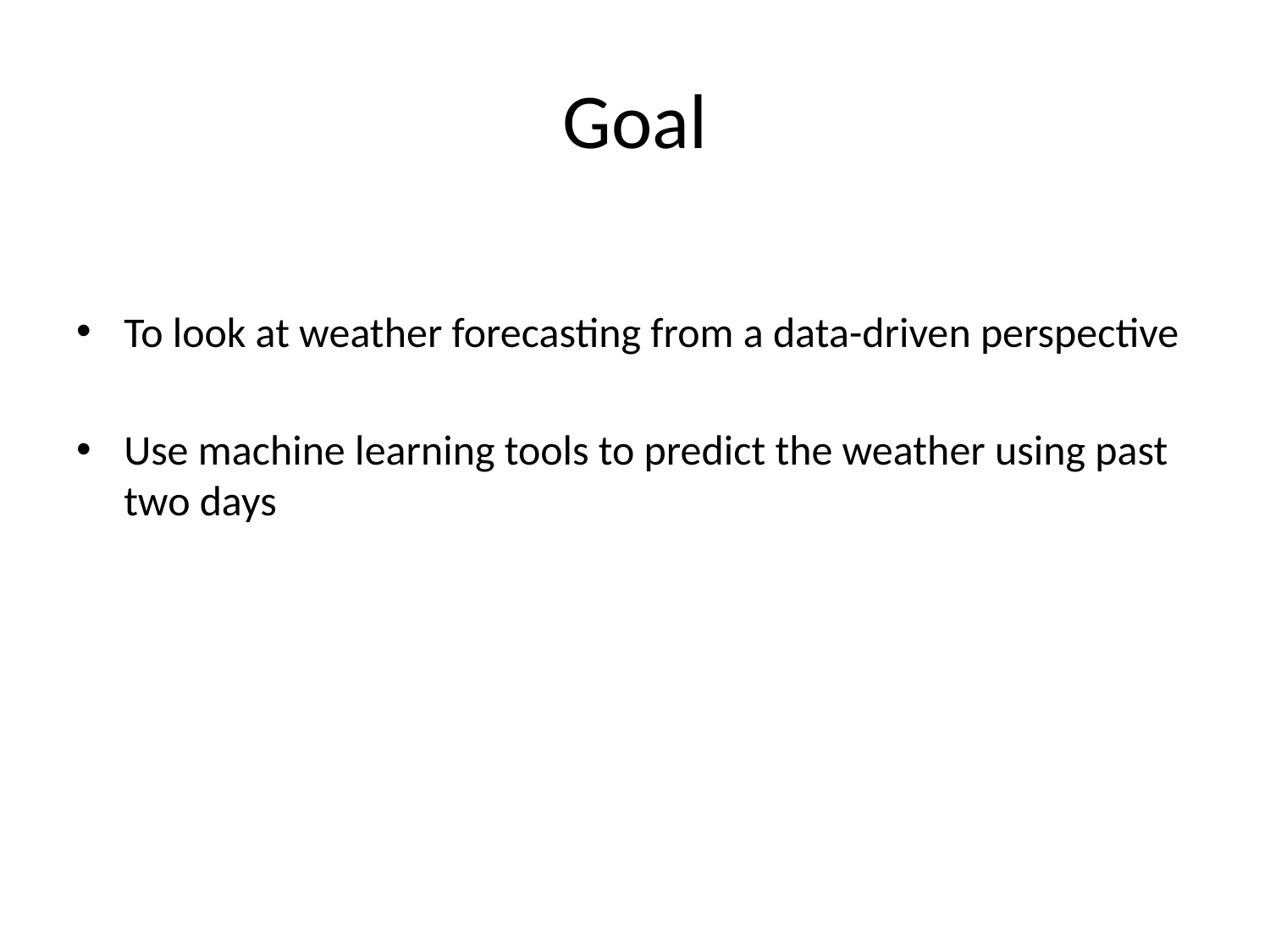

# Goal

To look at weather forecasting from a data-driven perspective

Use machine learning tools to predict the weather using past two days